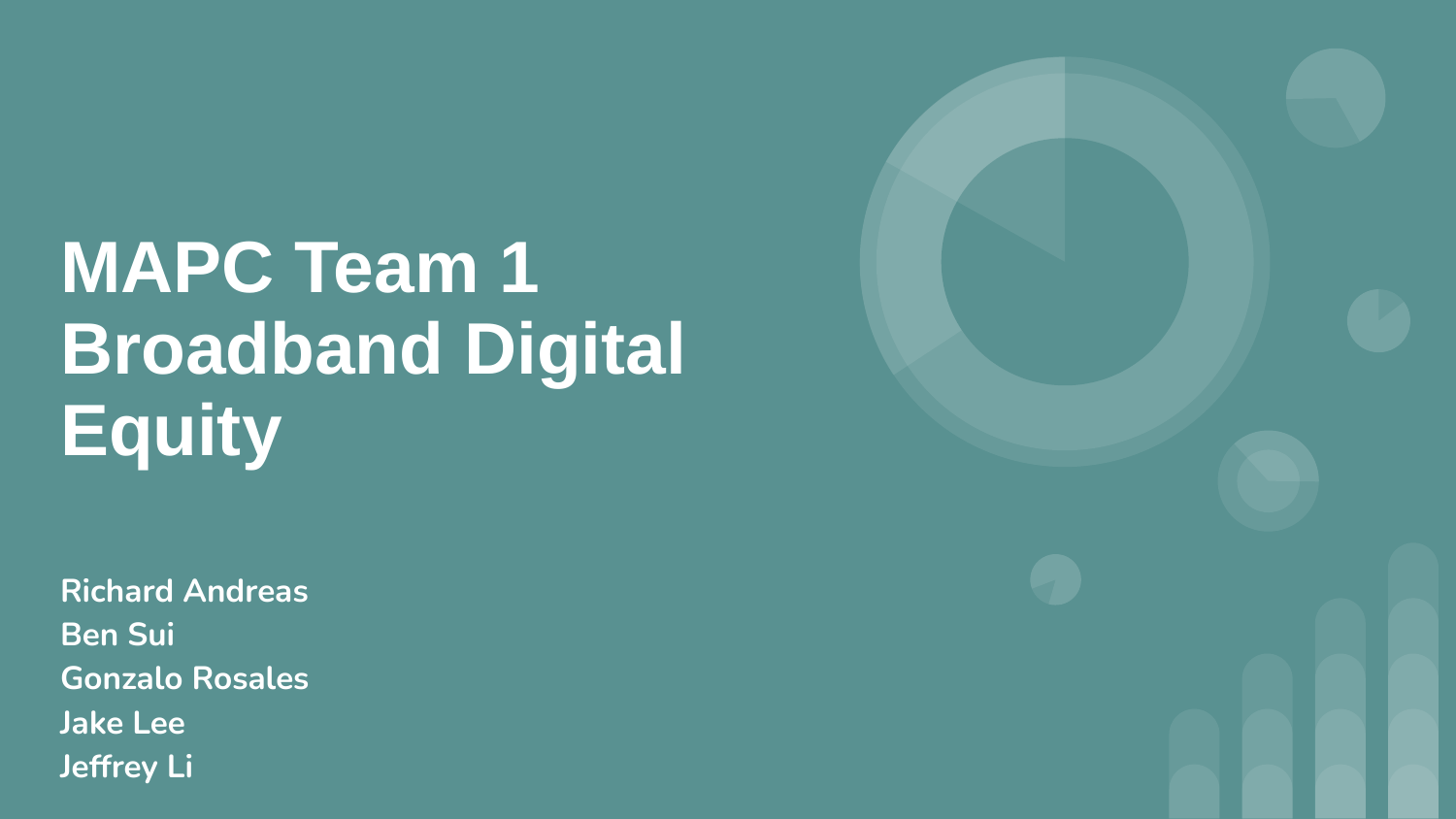

# MAPC Team 1
Broadband Digital Equity
Richard Andreas
Ben Sui
Gonzalo Rosales
Jake Lee
Jeffrey Li